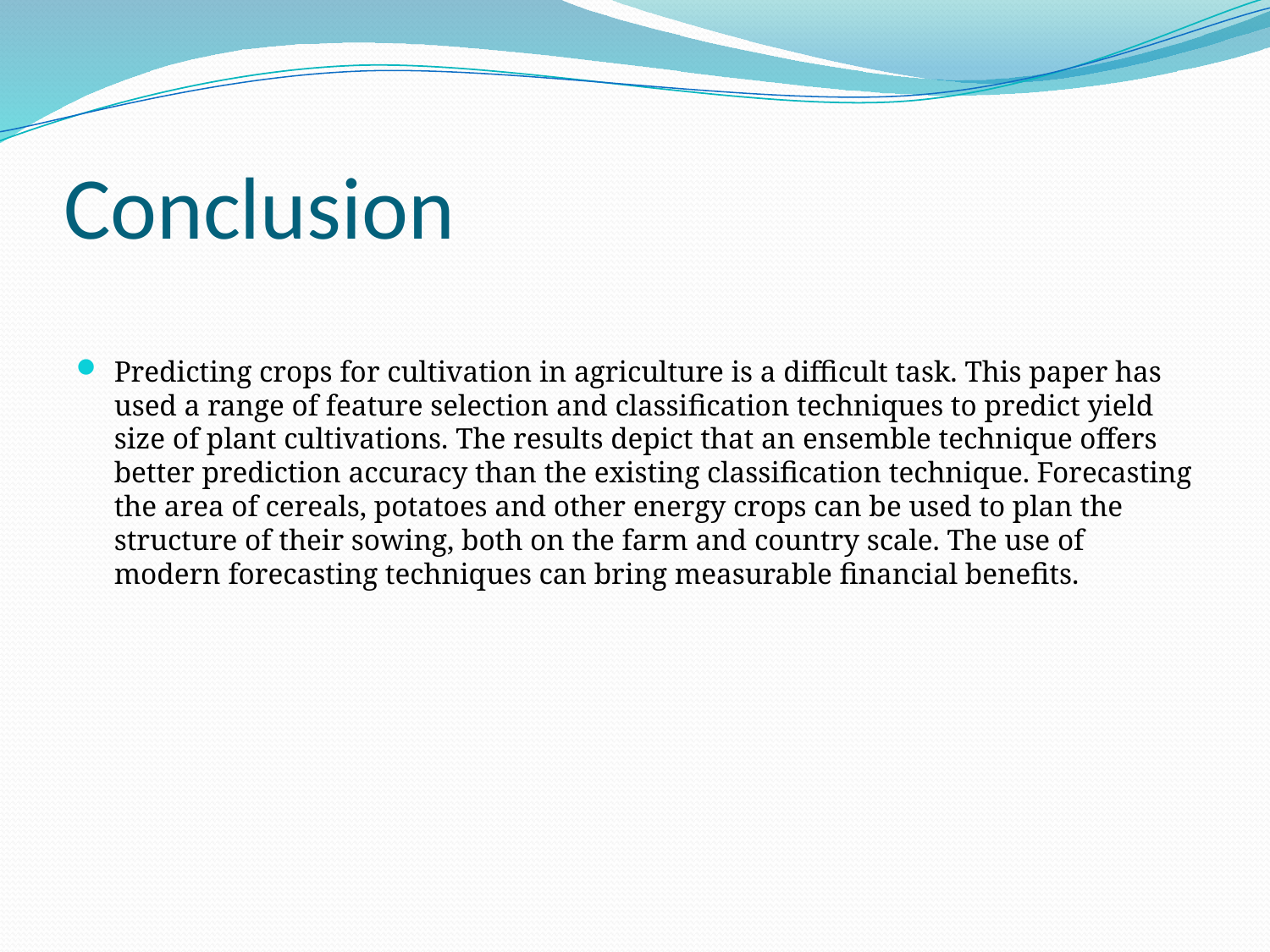

# Conclusion

Predicting crops for cultivation in agriculture is a difficult task. This paper has used a range of feature selection and classification techniques to predict yield size of plant cultivations. The results depict that an ensemble technique offers better prediction accuracy than the existing classification technique. Forecasting the area of cereals, potatoes and other energy crops can be used to plan the structure of their sowing, both on the farm and country scale. The use of modern forecasting techniques can bring measurable financial benefits.